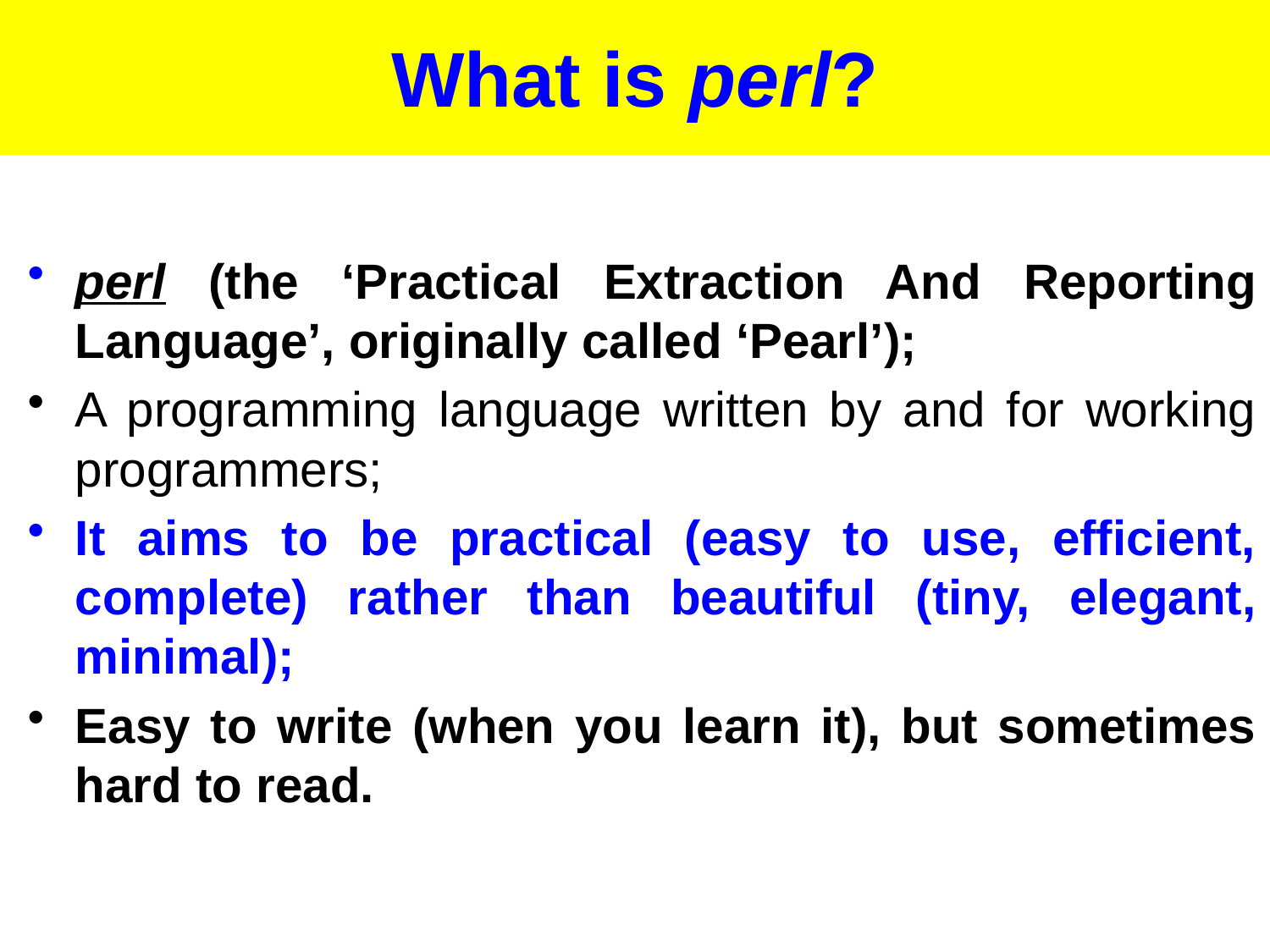

# What is perl?
perl (the ‘Practical Extraction And Reporting Language’, originally called ‘Pearl’);
A programming language written by and for working programmers;
It aims to be practical (easy to use, efficient, complete) rather than beautiful (tiny, elegant, minimal);
Easy to write (when you learn it), but sometimes hard to read.